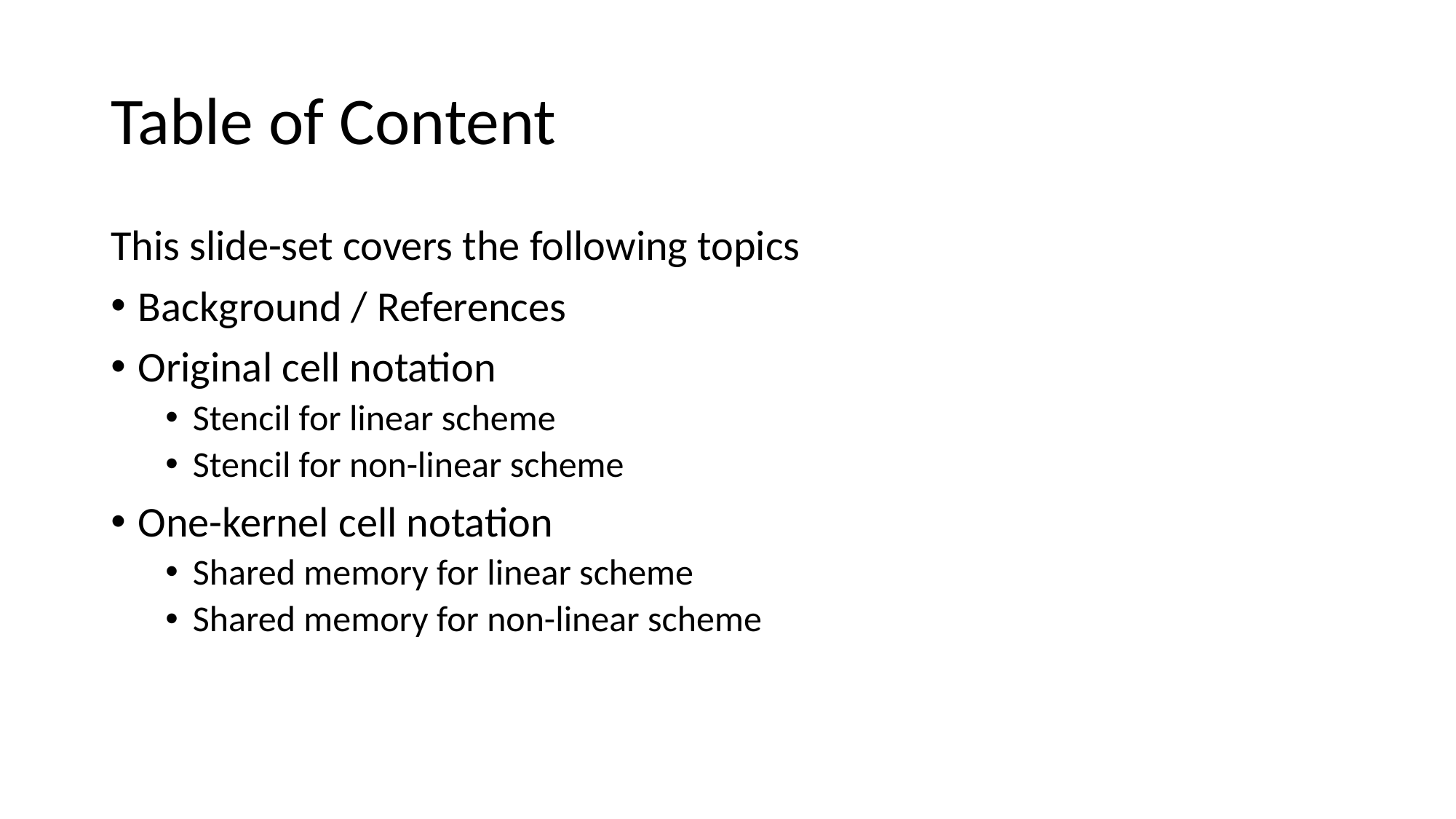

# Table of Content
This slide-set covers the following topics
Background / References
Original cell notation
Stencil for linear scheme
Stencil for non-linear scheme
One-kernel cell notation
Shared memory for linear scheme
Shared memory for non-linear scheme